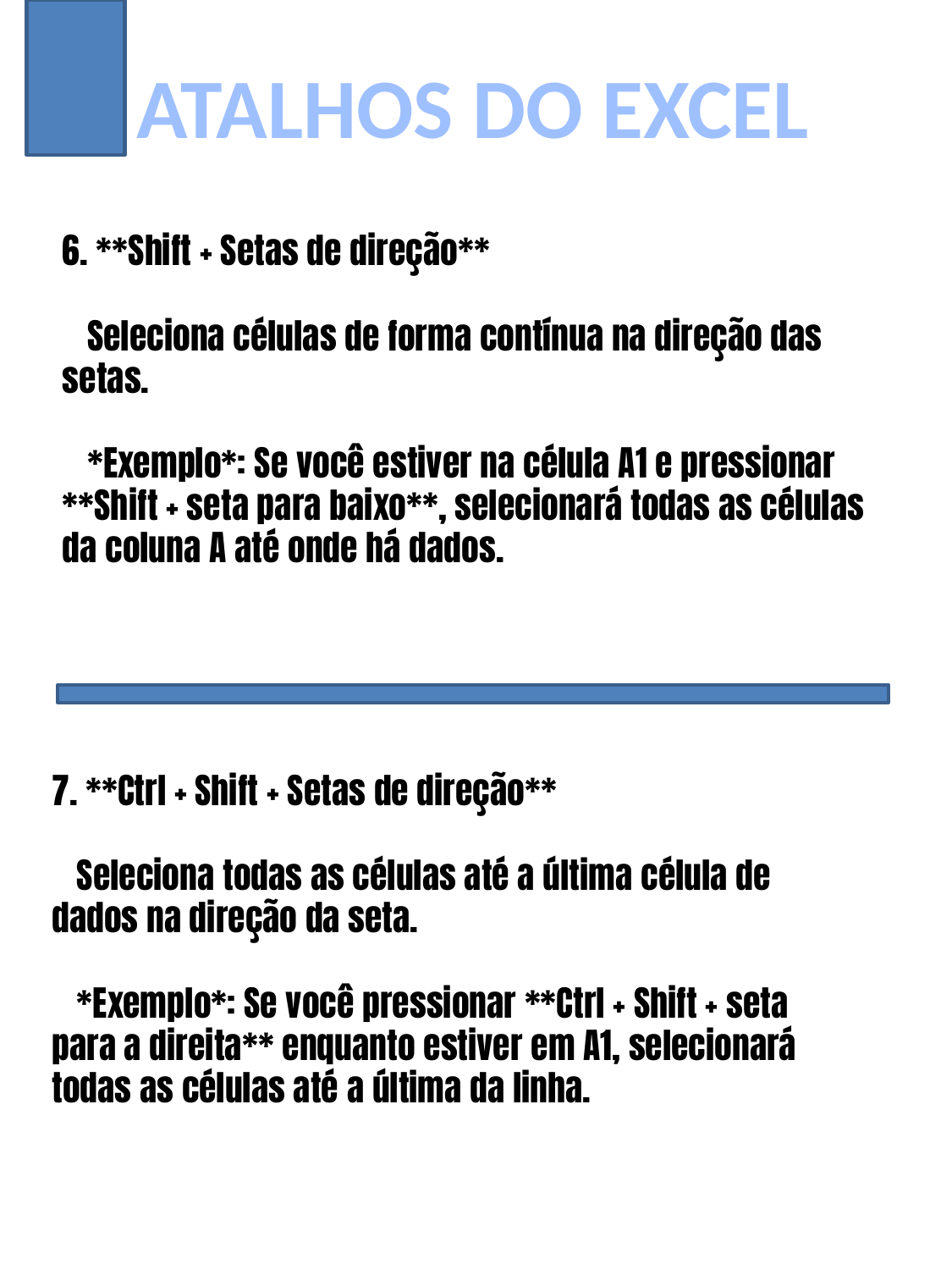

ATALHOS DO EXCEL
6. **Shift + Setas de direção**

   Seleciona células de forma contínua na direção das setas.

   *Exemplo*: Se você estiver na célula A1 e pressionar **Shift + seta para baixo**, selecionará todas as células da coluna A até onde há dados.

7. **Ctrl + Shift + Setas de direção**

   Seleciona todas as células até a última célula de dados na direção da seta.

   *Exemplo*: Se você pressionar **Ctrl + Shift + seta para a direita** enquanto estiver em A1, selecionará todas as células até a última da linha.